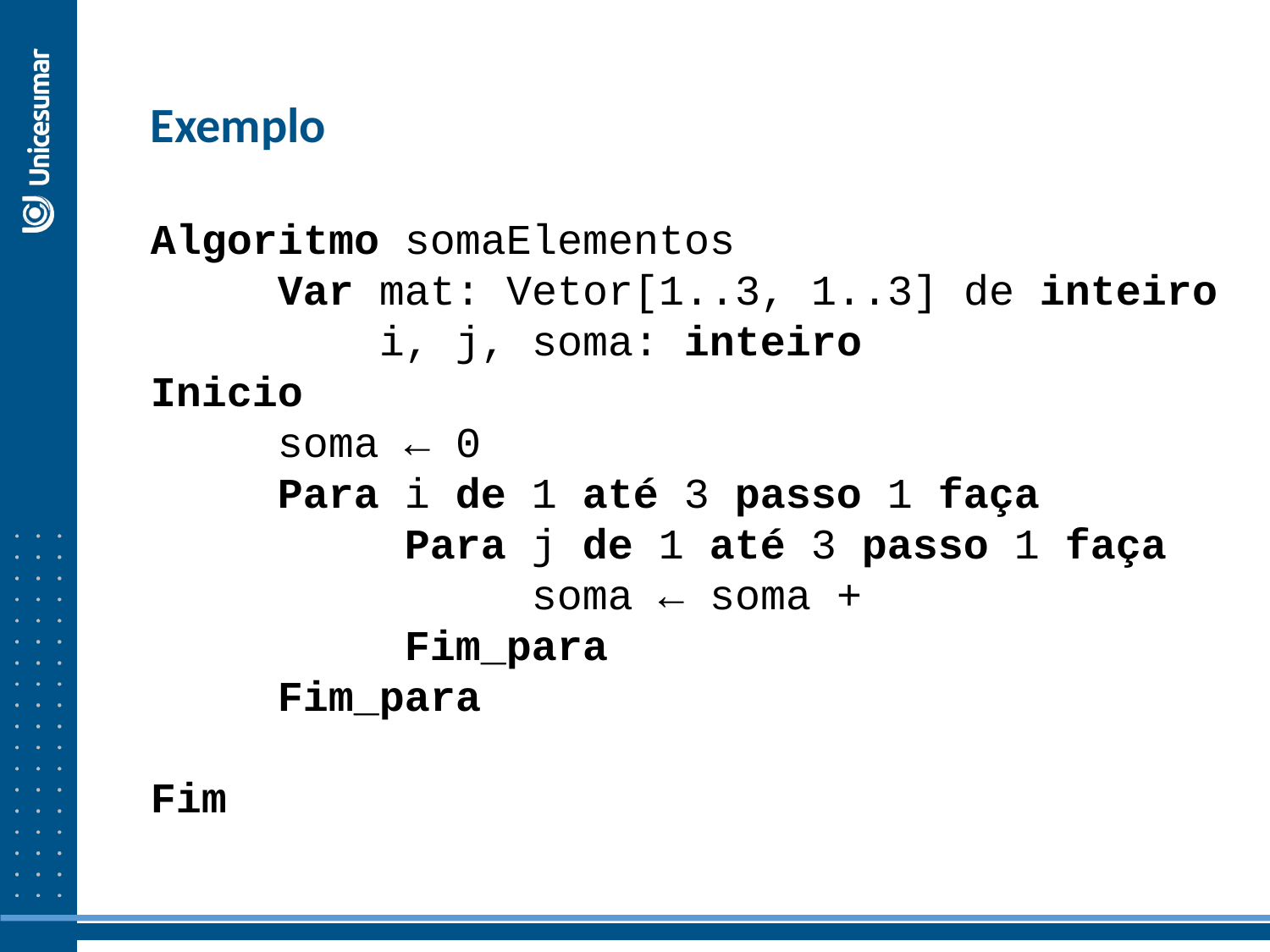

Exemplo
Algoritmo somaElementos
	Var mat: Vetor[1..3, 1..3] de inteiro
	    i, j, soma: inteiro
Inicio
	soma ← 0
	Para i de 1 até 3 passo 1 faça
		Para j de 1 até 3 passo 1 faça
			soma ← soma +
		Fim_para
	Fim_para

Fim